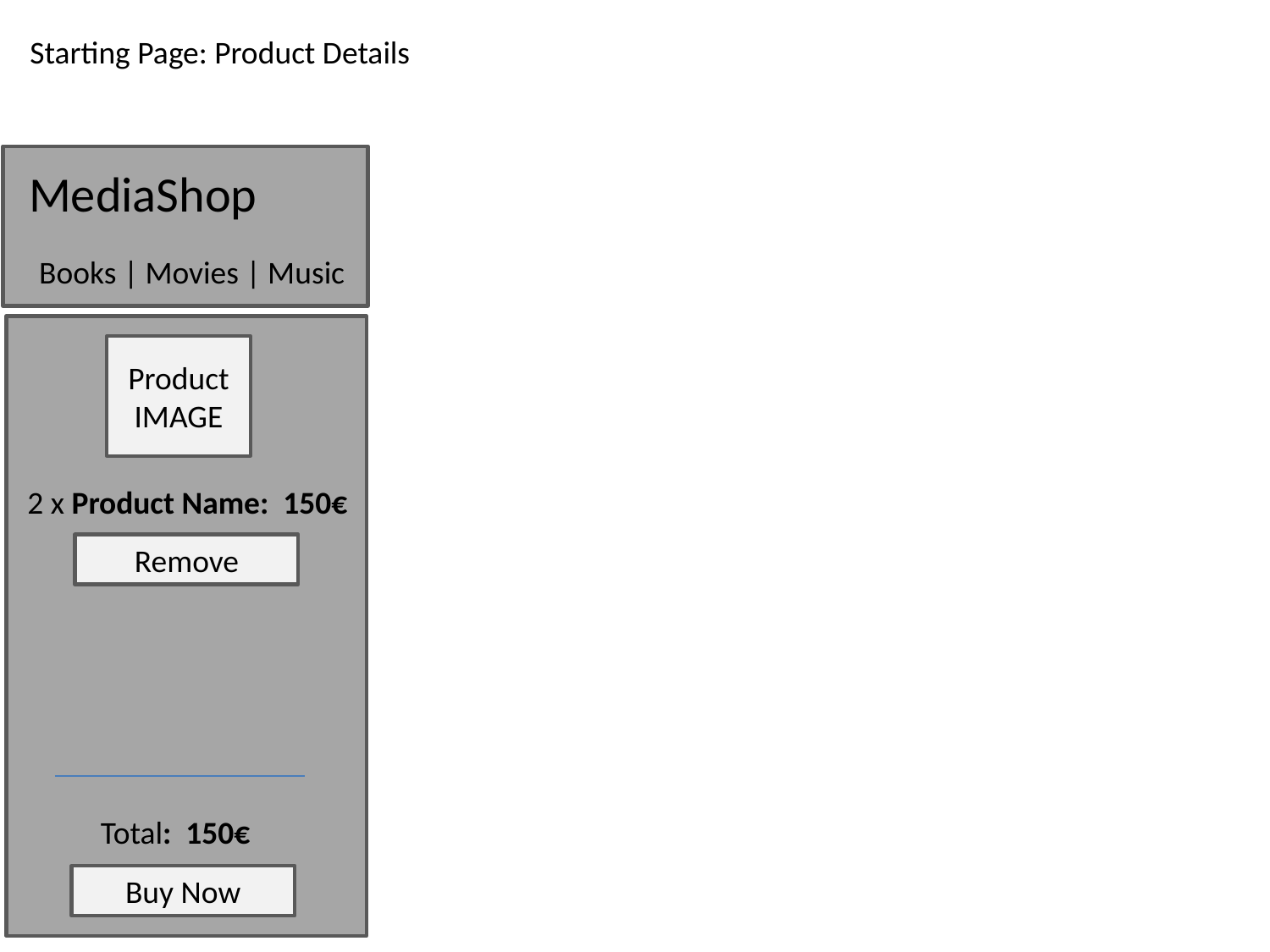

Starting Page: Product Details

MediaShop
Books | Movies | Music

Product
IMAGE
2 x Product Name:  150€
Remove
      Total:  150€
Buy Now